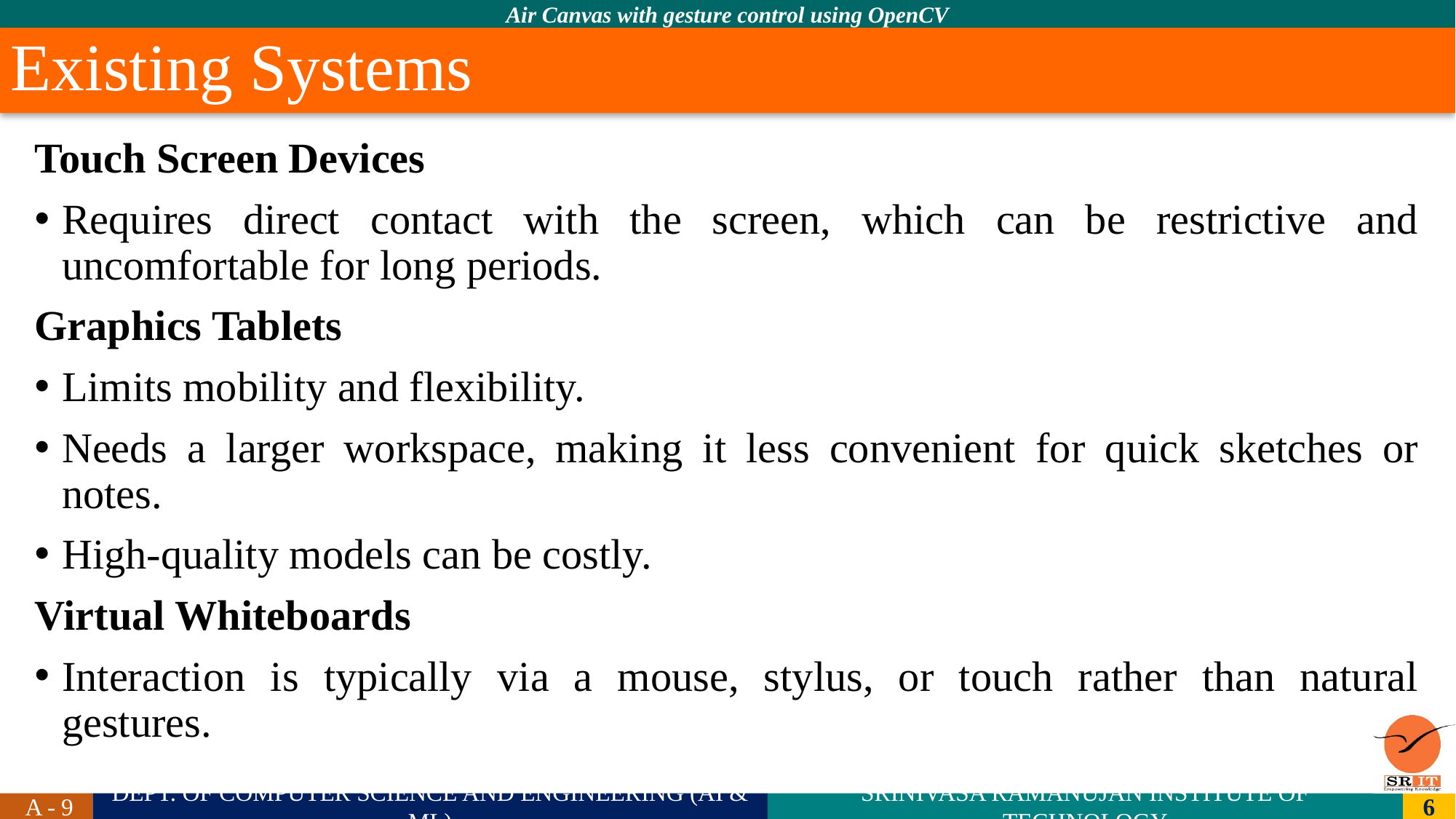

# Existing Systems
Touch Screen Devices
Requires direct contact with the screen, which can be restrictive and uncomfortable for long periods.
Graphics Tablets
Limits mobility and flexibility.
Needs a larger workspace, making it less convenient for quick sketches or notes.
High-quality models can be costly.
Virtual Whiteboards
Interaction is typically via a mouse, stylus, or touch rather than natural gestures.